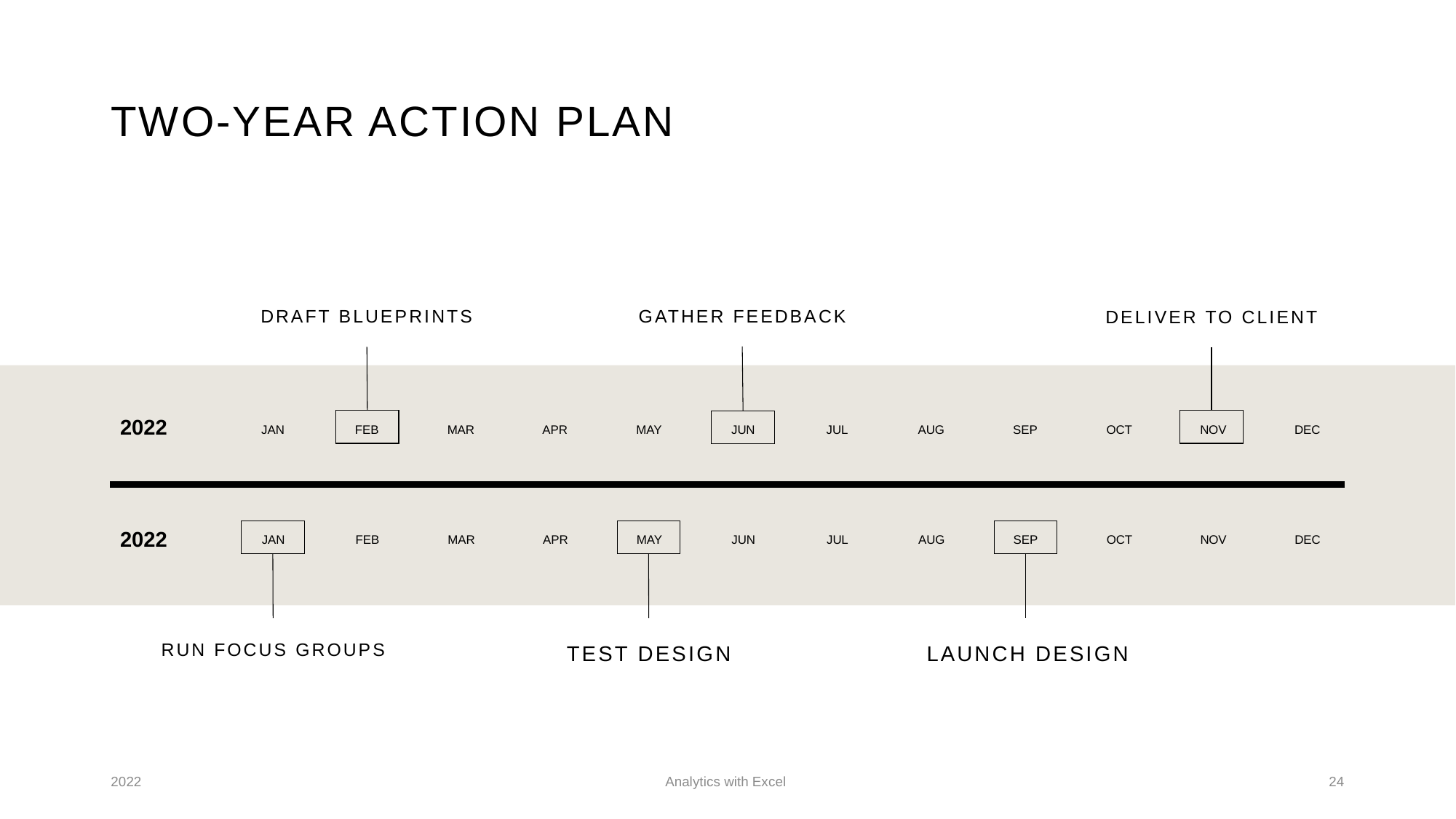

# TWO-YEAR ACTION PLAN
GATHER FEEDBACK
DRAFT BLUEPRINTS
DELIVER TO CLIENT
2022

JAN
FEB
MAR
APR
MAY
JUN
JUL
AUG
SEP
OCT
NOV
DEC
2022

JAN
FEB
MAR
APR
MAY
JUN
JUL
AUG
SEP
OCT
NOV
DEC
RUN FOCUS GROUPS
TEST DESIGN
LAUNCH DESIGN
2022
Analytics with Excel
24